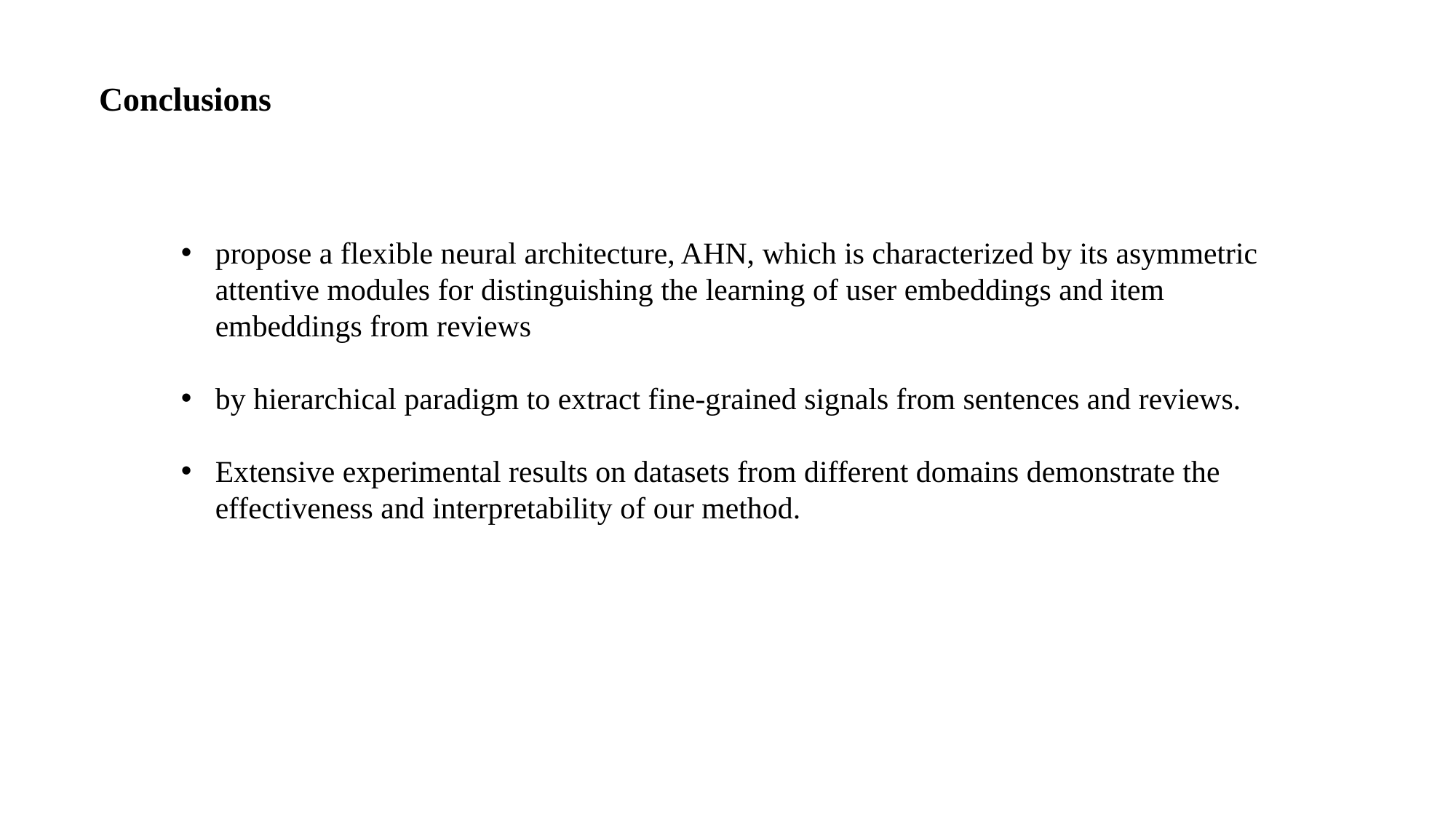

Conclusions
propose a flexible neural architecture, AHN, which is characterized by its asymmetric attentive modules for distinguishing the learning of user embeddings and item embeddings from reviews

by hierarchical paradigm to extract fine-grained signals from sentences and reviews.

Extensive experimental results on datasets from different domains demonstrate the effectiveness and interpretability of our method.